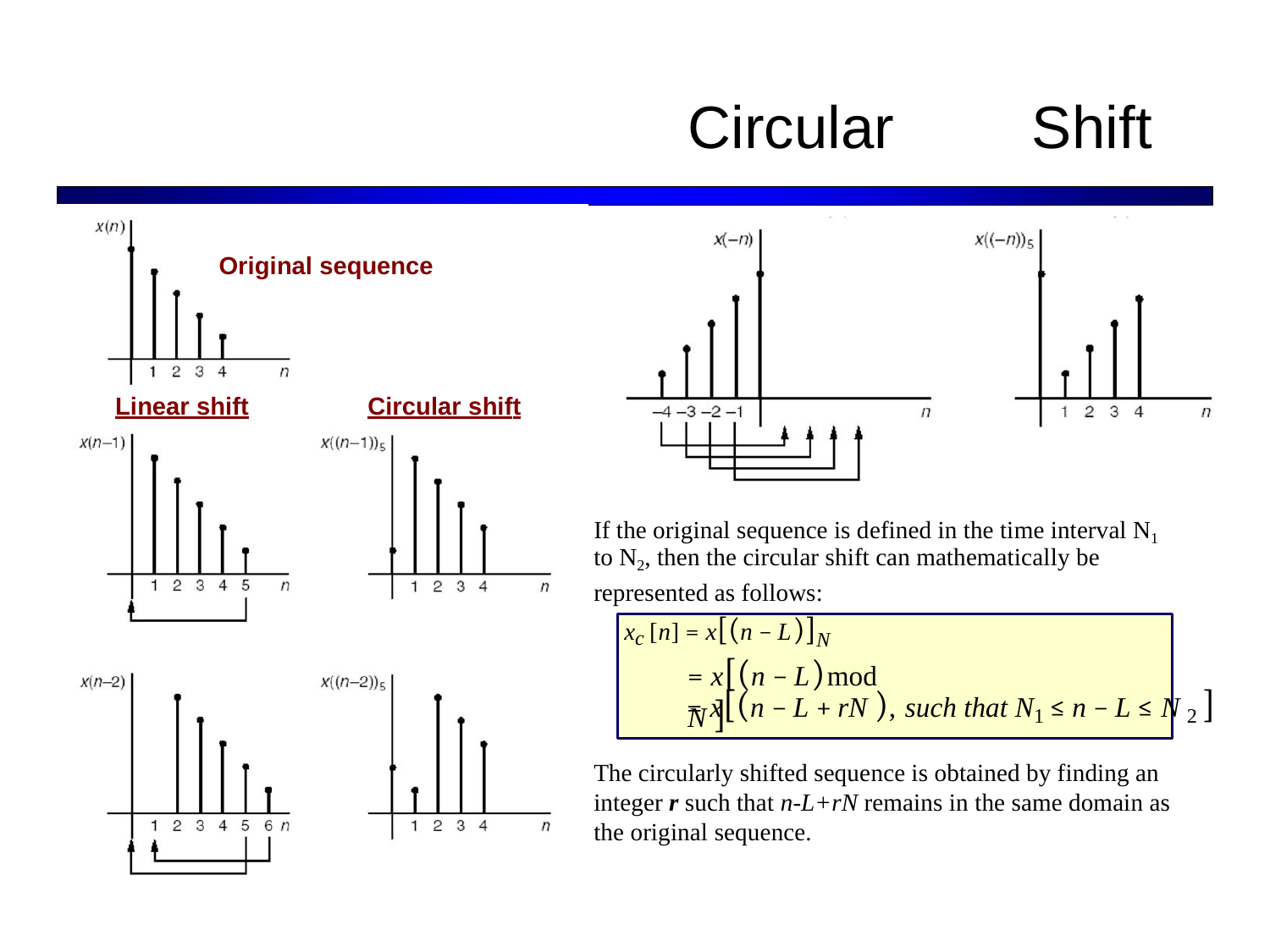

Circular
Shift

Original sequence

Circular shift
Linear shift

If the original sequence is defined in the time interval N1
to N2, then the circular shift can mathematically be
represented as follows:

xc [n] = x[(n − L)]N
= x[(n − L + rN ), such that N1 ≤ n − L ≤ N 2 ]

= x[(n − L)mod N ]
The circularly shifted sequence is obtained by finding an
integer r such that n-L+rN remains in the same domain as the original sequence.